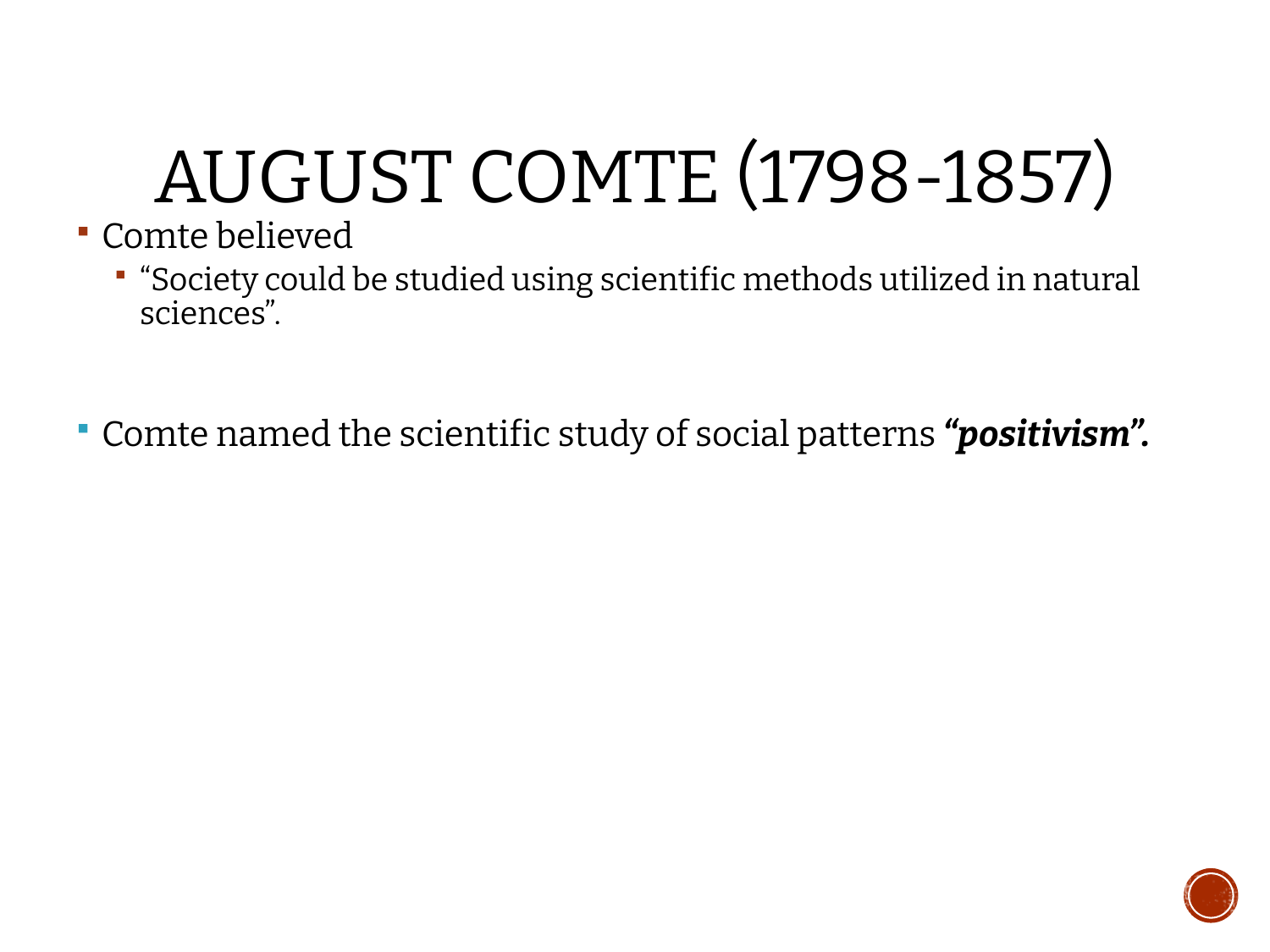

# August Comte (1798-1857)

Comte believed
“Society could be studied using scientific methods utilized in natural sciences”.

Comte named the scientific study of social patterns “positivism”.